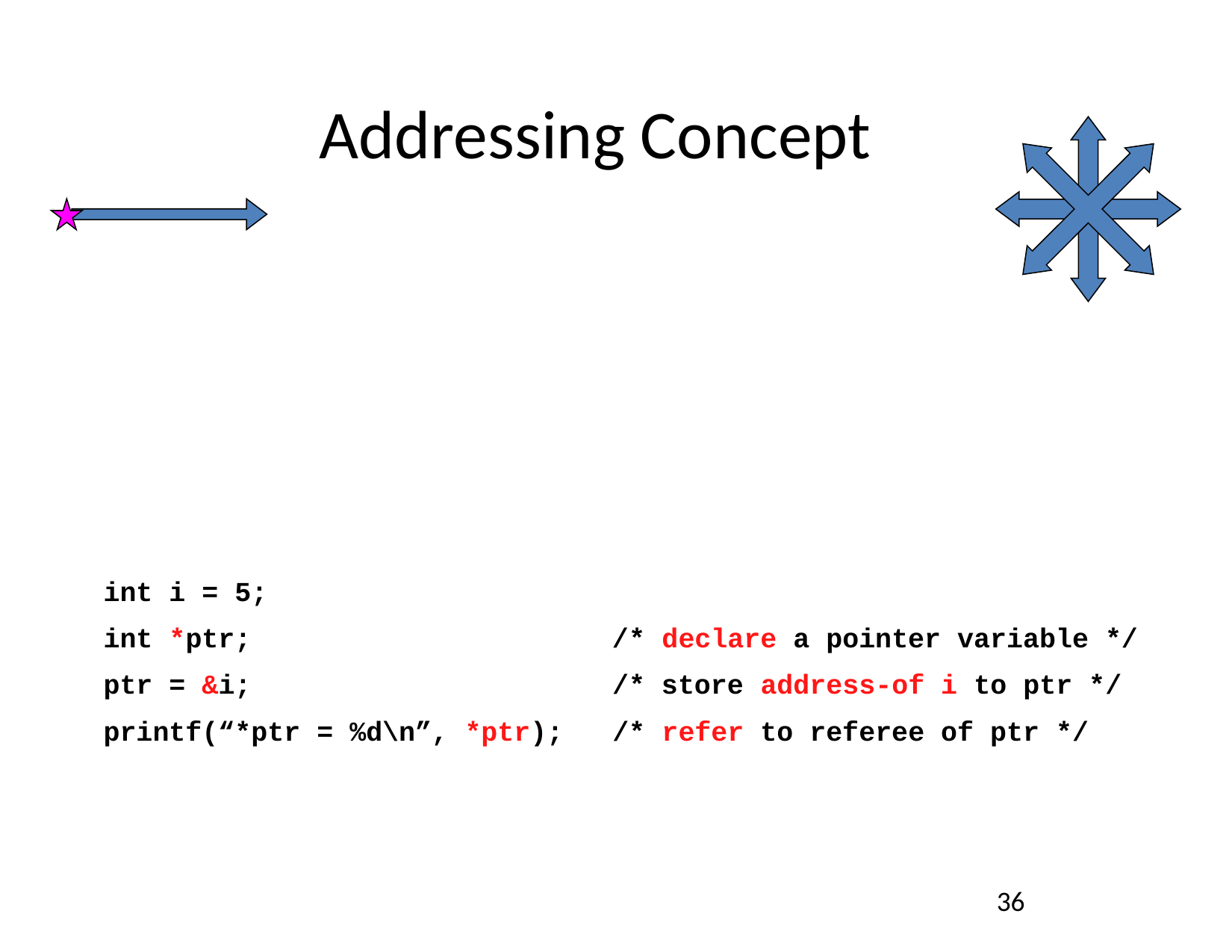

# Addressing Concept

Pointer stores the address of another entity
It refers to a memory location
int i = 5;
int *ptr;                      /* declare a pointer variable */
ptr = &i;                      /* store address-of i to ptr */
printf(“*ptr = %d\n”, *ptr);   /* refer to referee of ptr */
36